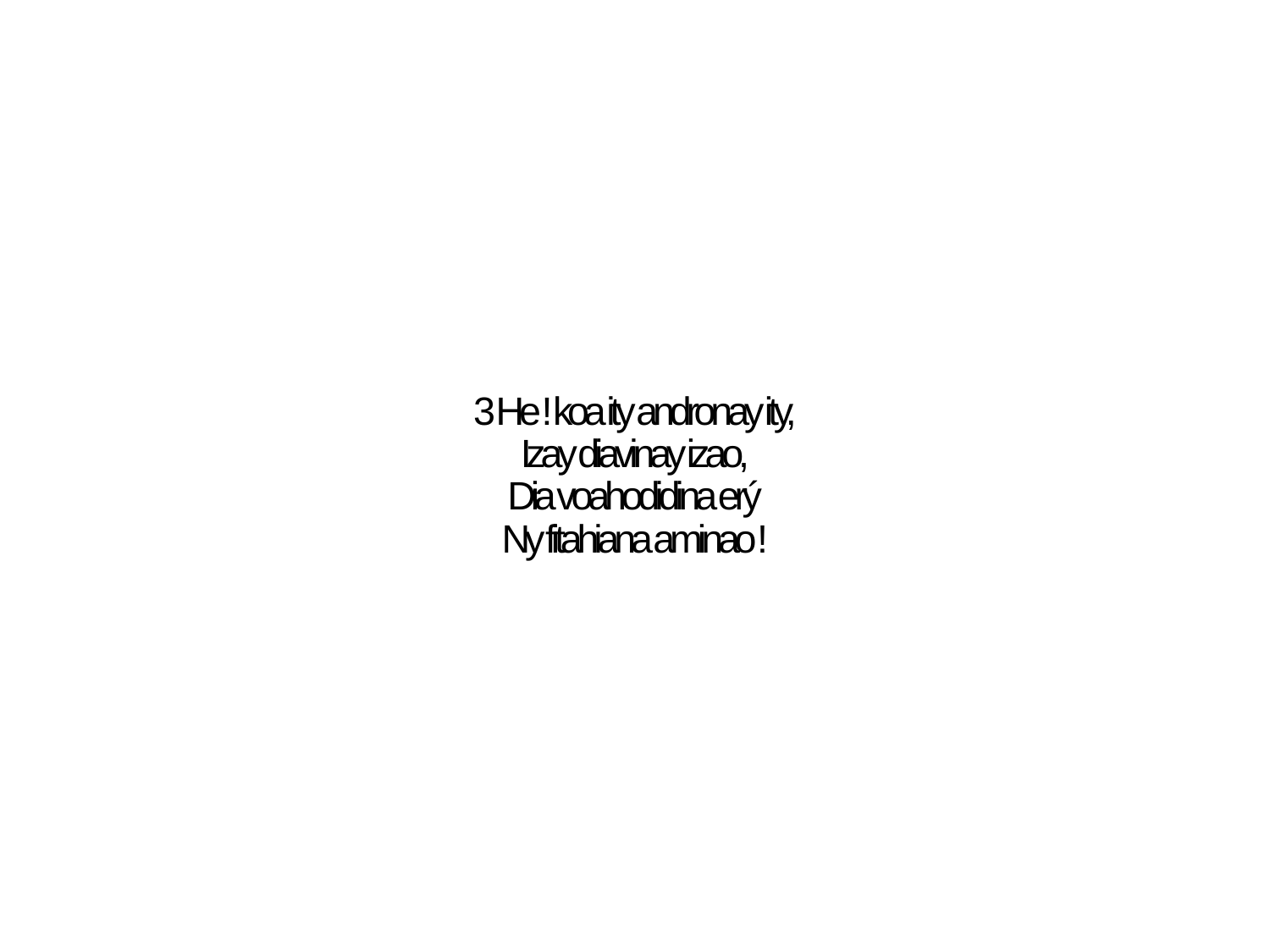

3 He ! koa ity andronay ity,
Izay diavinay izao,
Dia voahodidina erý
Ny fitahiana aminao !